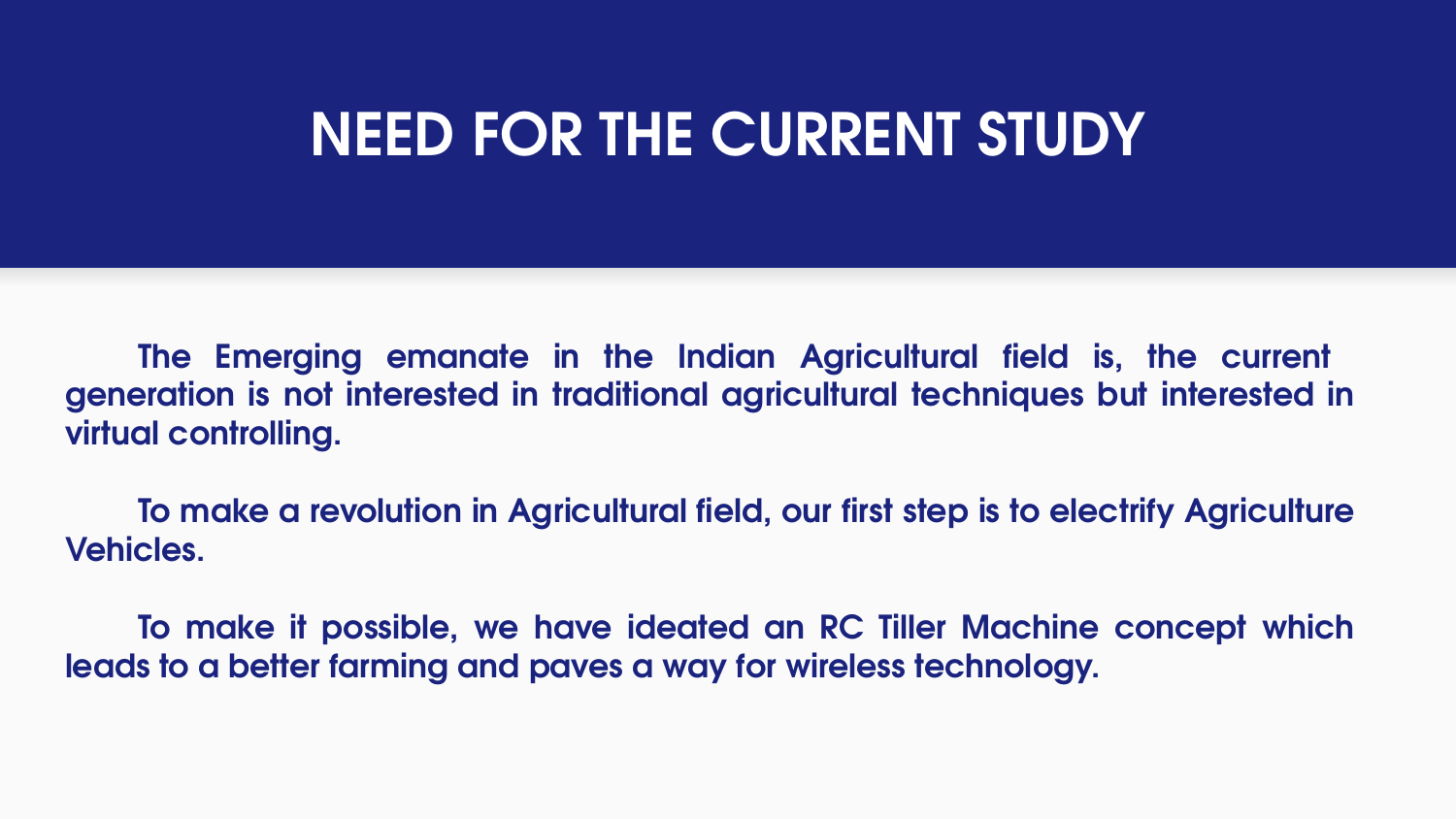

NEED FOR THE CURRENT STUDY
The Emerging emanate in the Indian Agricultural field is, the current  generation is not interested in traditional agricultural techniques but interested in virtual controlling.

To make a revolution in Agricultural field, our first step is to electrify Agriculture Vehicles.

To make it possible, we have ideated an RC Tiller Machine concept which leads to a better farming and paves a way for wireless technology.